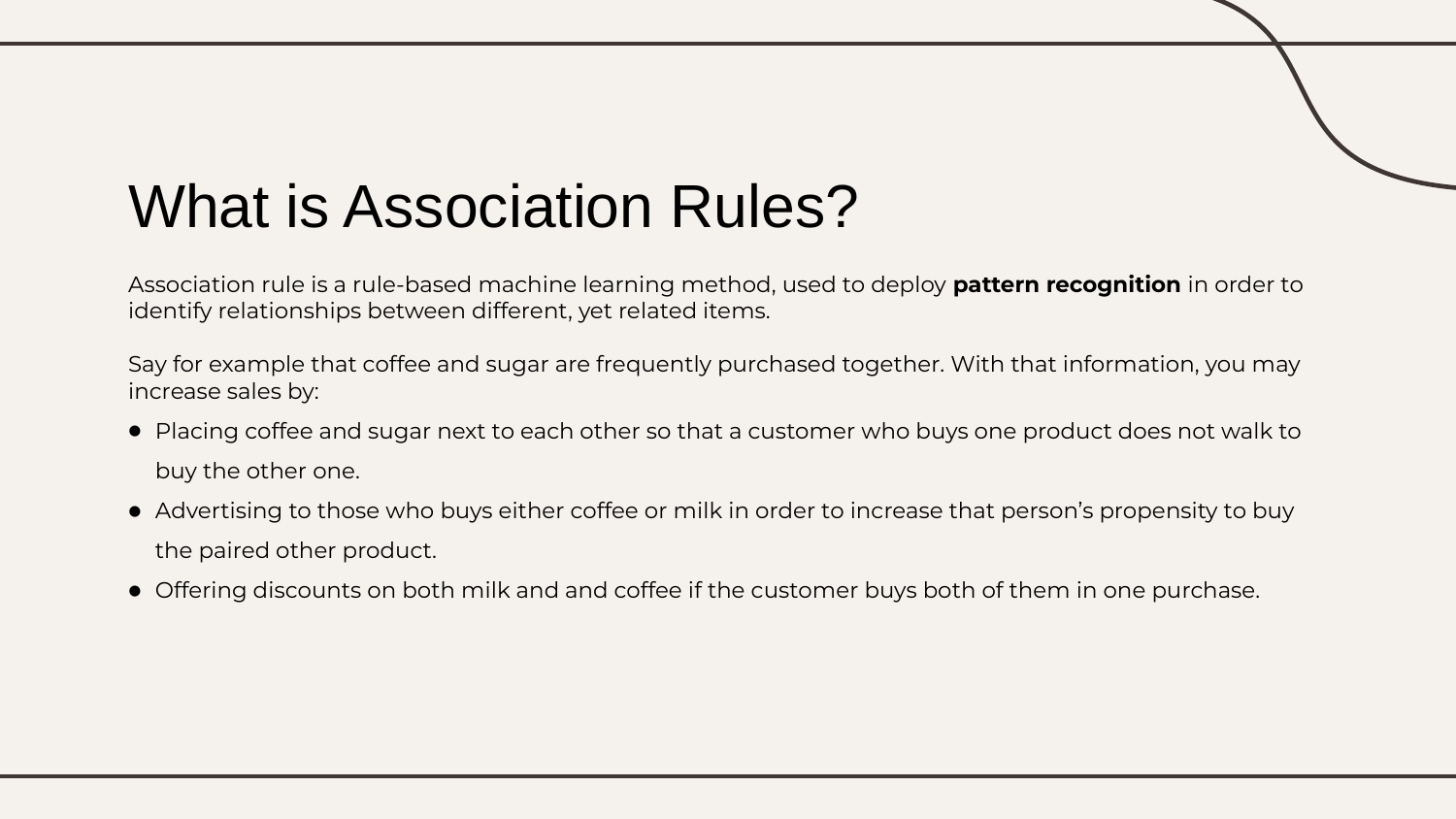

# What is Association Rules?
Association rule is a rule-based machine learning method, used to deploy pattern recognition in order to identify relationships between different, yet related items.

Say for example that coffee and sugar are frequently purchased together. With that information, you may increase sales by:
Placing coffee and sugar next to each other so that a customer who buys one product does not walk to buy the other one.
Advertising to those who buys either coffee or milk in order to increase that person’s propensity to buy the paired other product.
Offering discounts on both milk and and coffee if the customer buys both of them in one purchase.